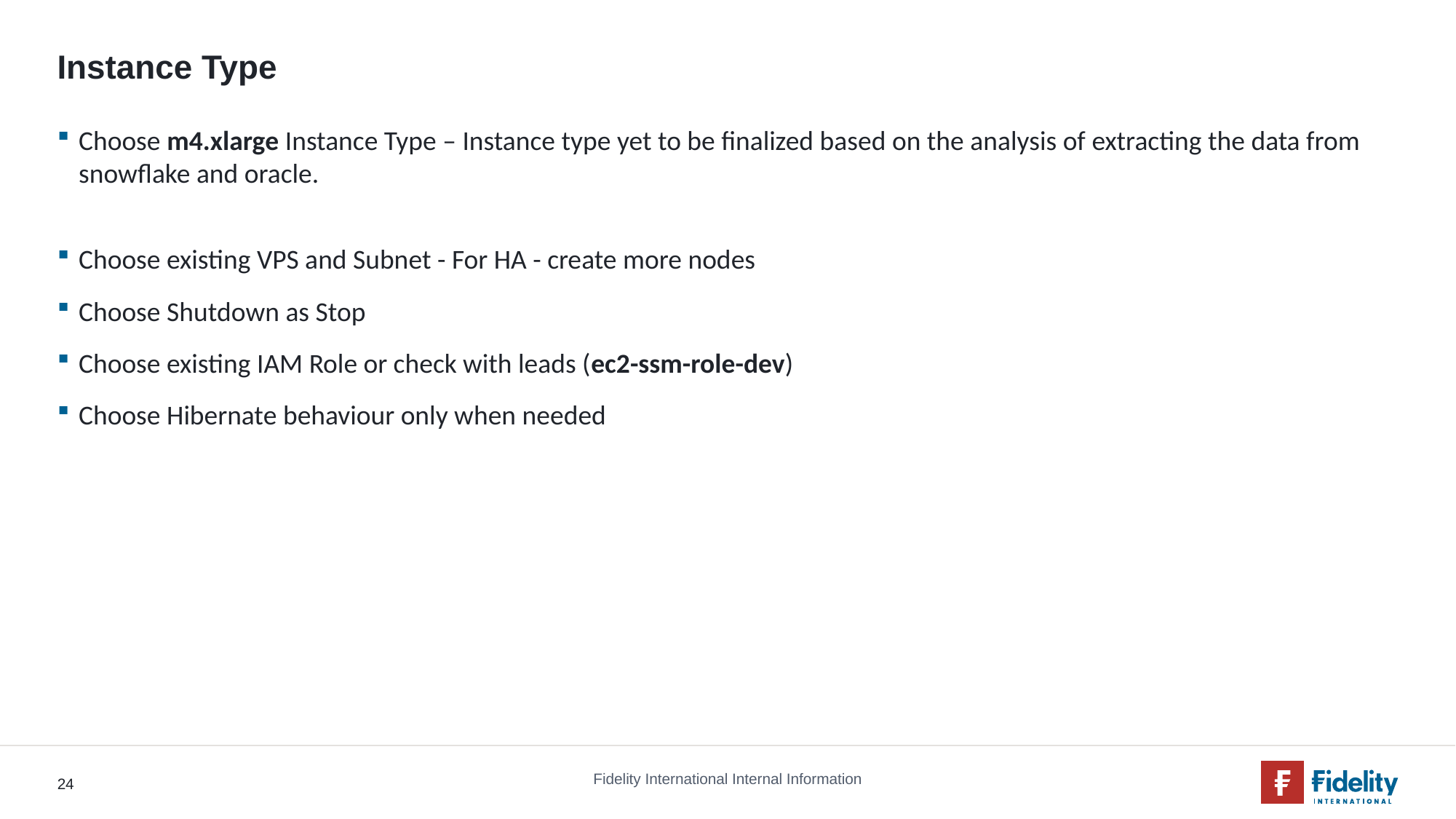

# Instance Type
Choose m4.xlarge Instance Type – Instance type yet to be finalized based on the analysis of extracting the data from snowflake and oracle.

Choose existing VPS and Subnet - For HA - create more nodes
Choose Shutdown as Stop
Choose existing IAM Role or check with leads (ec2-ssm-role-dev)
Choose Hibernate behaviour only when needed